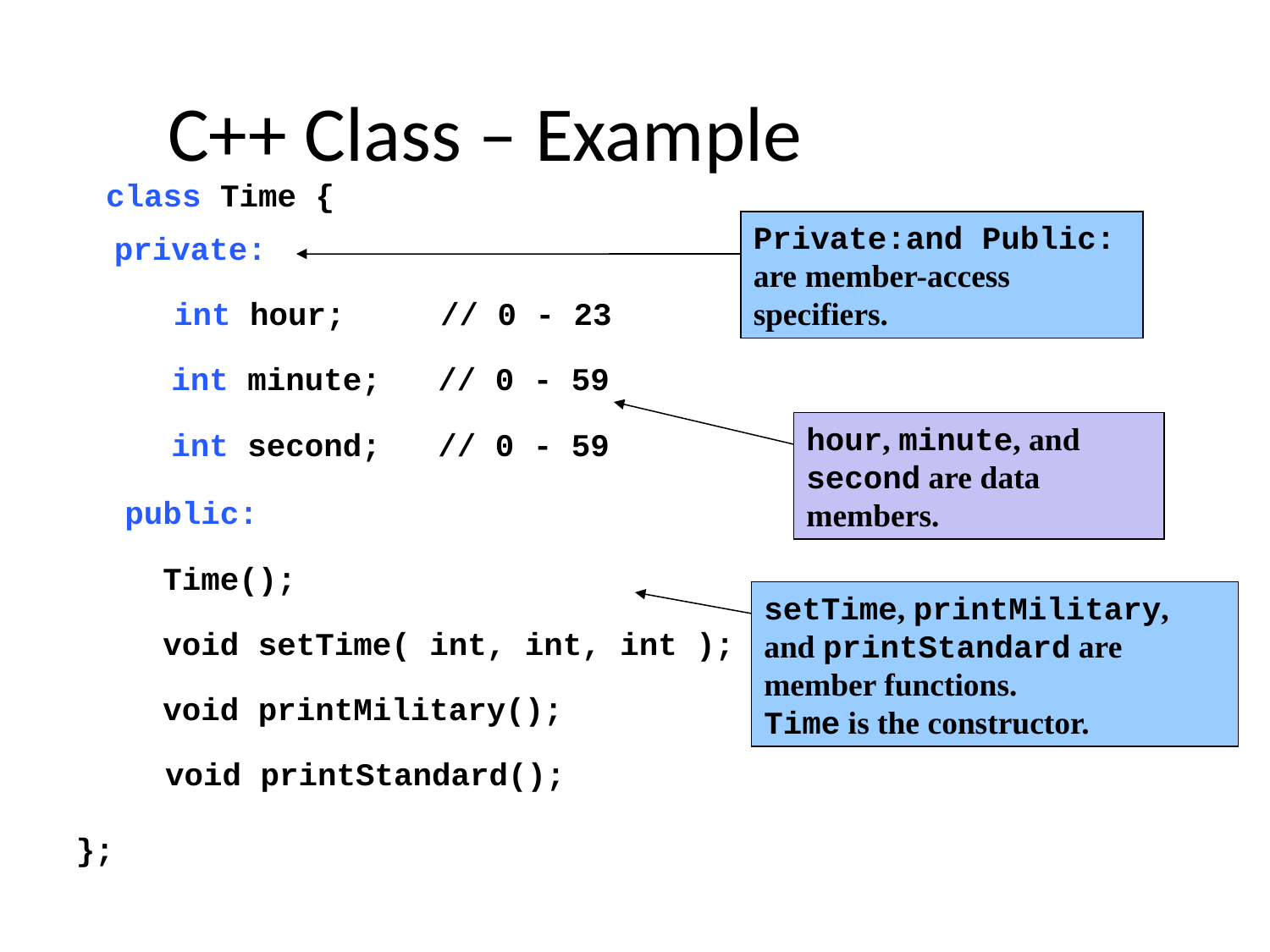

# C++ Class – Example
		class Time {

Private:and Public: are member-access specifiers.

 	 private:

		   int hour;     // 0 - 23

	     int minute;   // 0 - 59

hour, minute, and second are data members.
	     int second;   // 0 - 59

	  public:

	    Time();

setTime, printMilitary, and printStandard are member functions.
Time is the constructor.

    void setTime( int, int, int );

    void printMilitary();

		  void printStandard();

	};